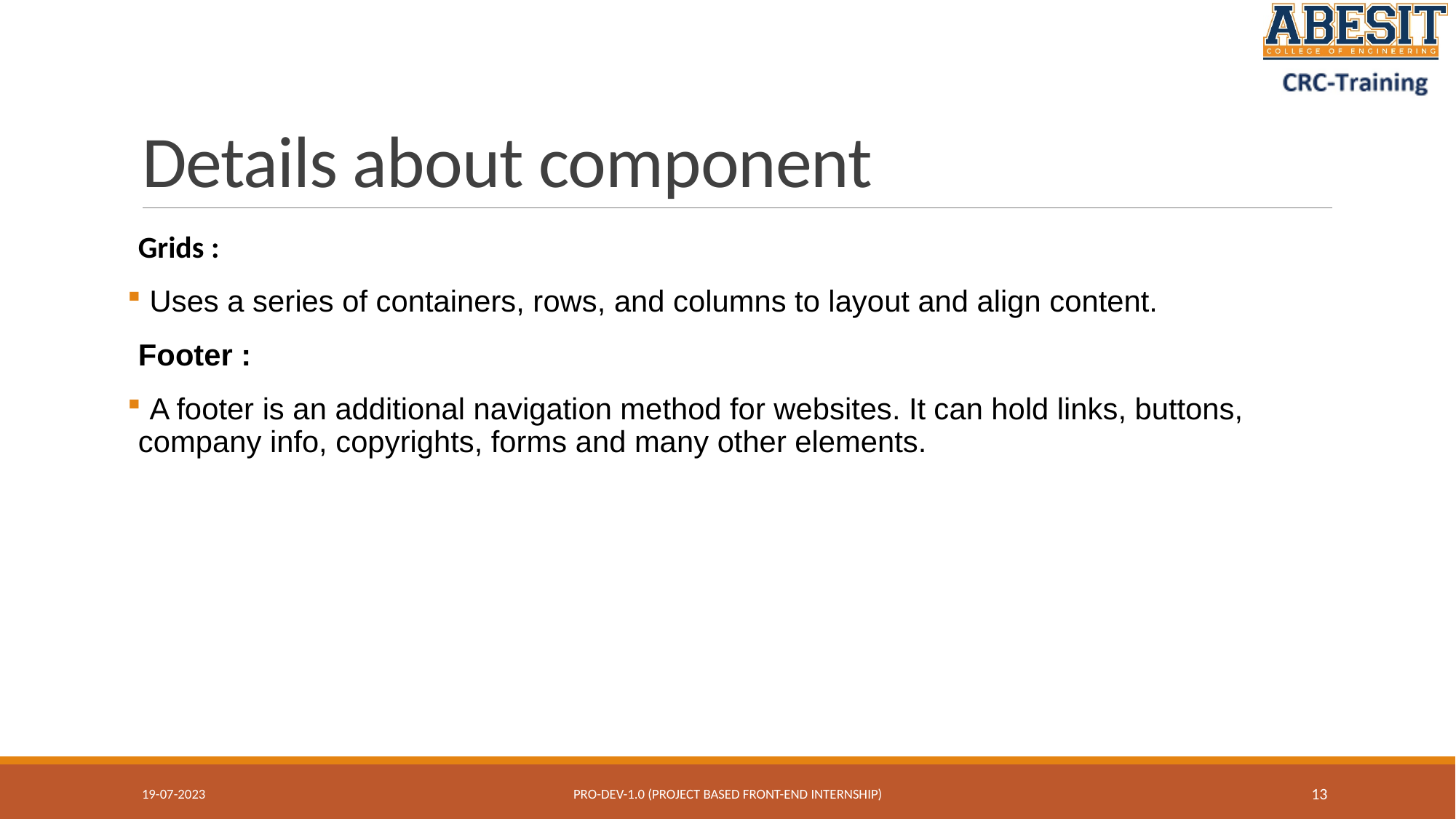

# Details about component
Grids :
 Uses a series of containers, rows, and columns to layout and align content.
Footer :
 A footer is an additional navigation method for websites. It can hold links, buttons, company info, copyrights, forms and many other elements.

19-07-2023
Pro-Dev-1.0 (project based front-end internship)
13